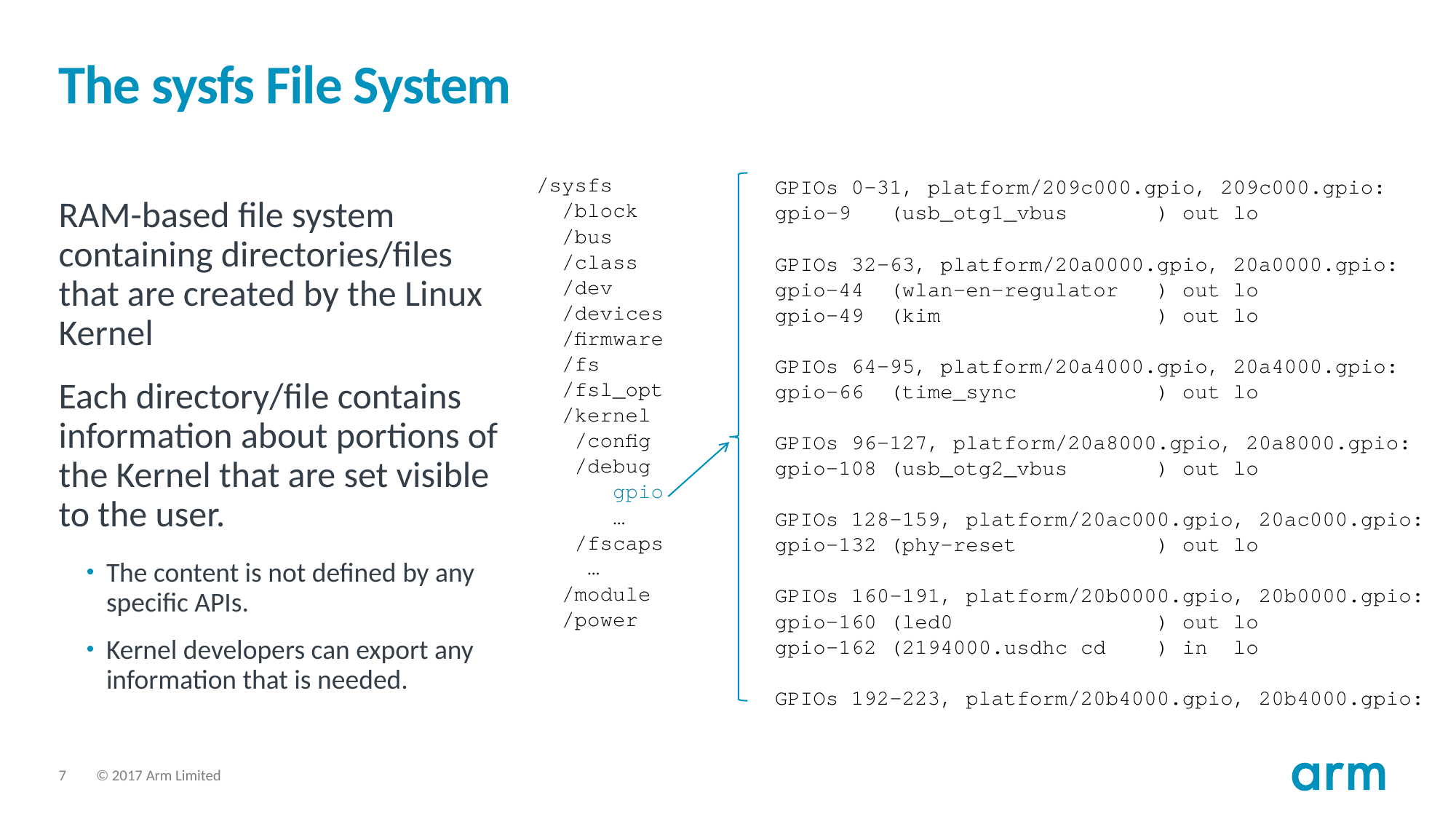

# The sysfs File System
/sysfs
  /block
  /bus
  /class
  /dev
  /devices
  /firmware
  /fs
  /fsl_opt
  /kernel
   /config
   /debug
      gpio
      …
   /fscaps
    …
  /module
  /power

GPIOs 0-31, platform/209c000.gpio, 209c000.gpio:
gpio-9   (usb_otg1_vbus       ) out lo

GPIOs 32-63, platform/20a0000.gpio, 20a0000.gpio:
gpio-44  (wlan-en-regulator   ) out lo
gpio-49  (kim                 ) out lo

GPIOs 64-95, platform/20a4000.gpio, 20a4000.gpio:
gpio-66  (time_sync           ) out lo

GPIOs 96-127, platform/20a8000.gpio, 20a8000.gpio:
gpio-108 (usb_otg2_vbus       ) out lo

GPIOs 128-159, platform/20ac000.gpio, 20ac000.gpio:
gpio-132 (phy-reset           ) out lo

GPIOs 160-191, platform/20b0000.gpio, 20b0000.gpio:
gpio-160 (led0                ) out lo
gpio-162 (2194000.usdhc cd    ) in  lo

GPIOs 192-223, platform/20b4000.gpio, 20b4000.gpio:
RAM-based file system containing directories/files that are created by the Linux Kernel
Each directory/file contains information about portions of the Kernel that are set visible to the user.
The content is not defined by any specific APIs.
Kernel developers can export any information that is needed.